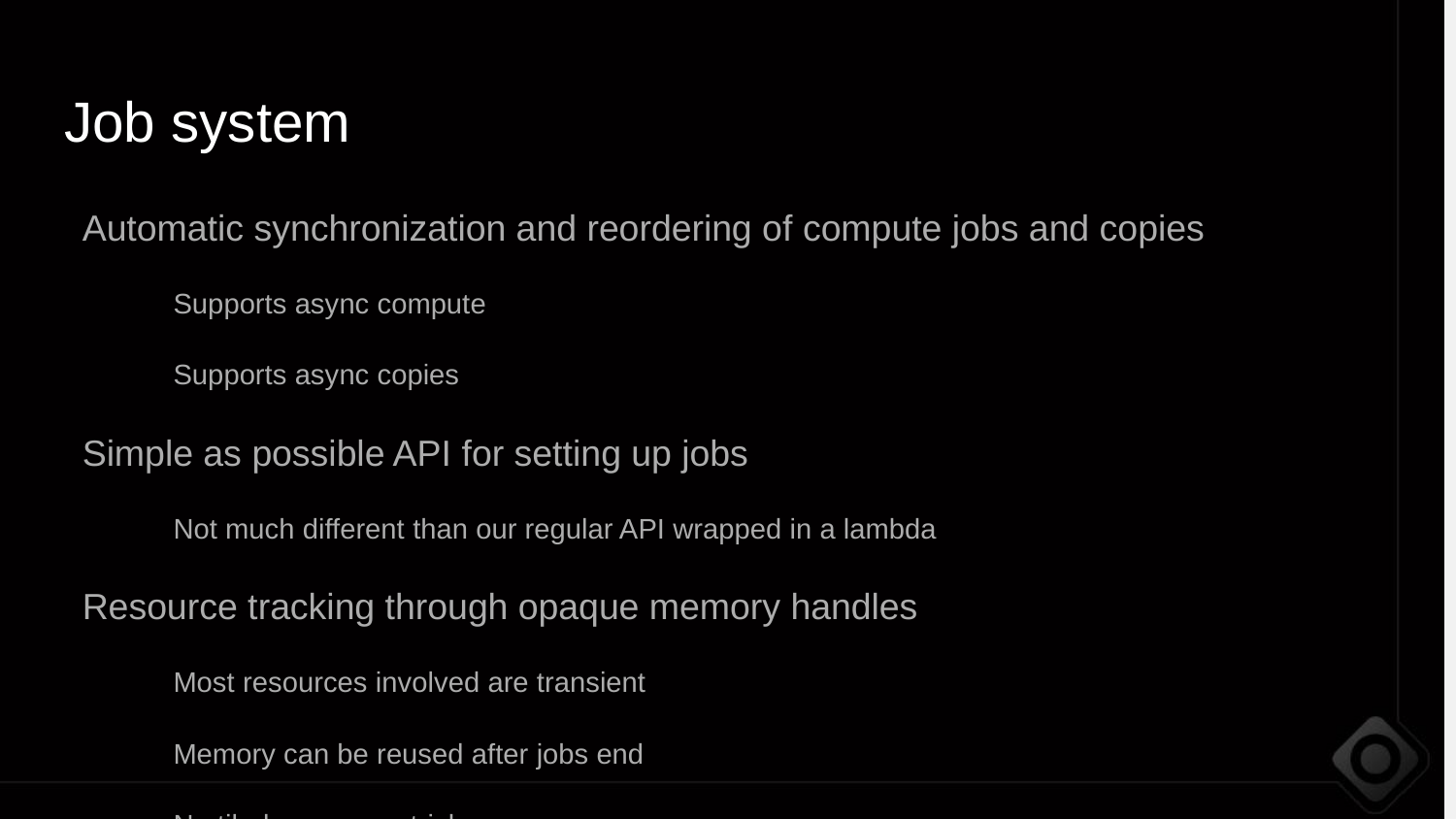

Job system
Automatic synchronization and reordering of compute jobs and copies
Supports async compute
Supports async copies
Simple as possible API for setting up jobs
Not much different than our regular API wrapped in a lambda
Resource tracking through opaque memory handles
Most resources involved are transient
Memory can be reused after jobs end
No tiled resources tricks